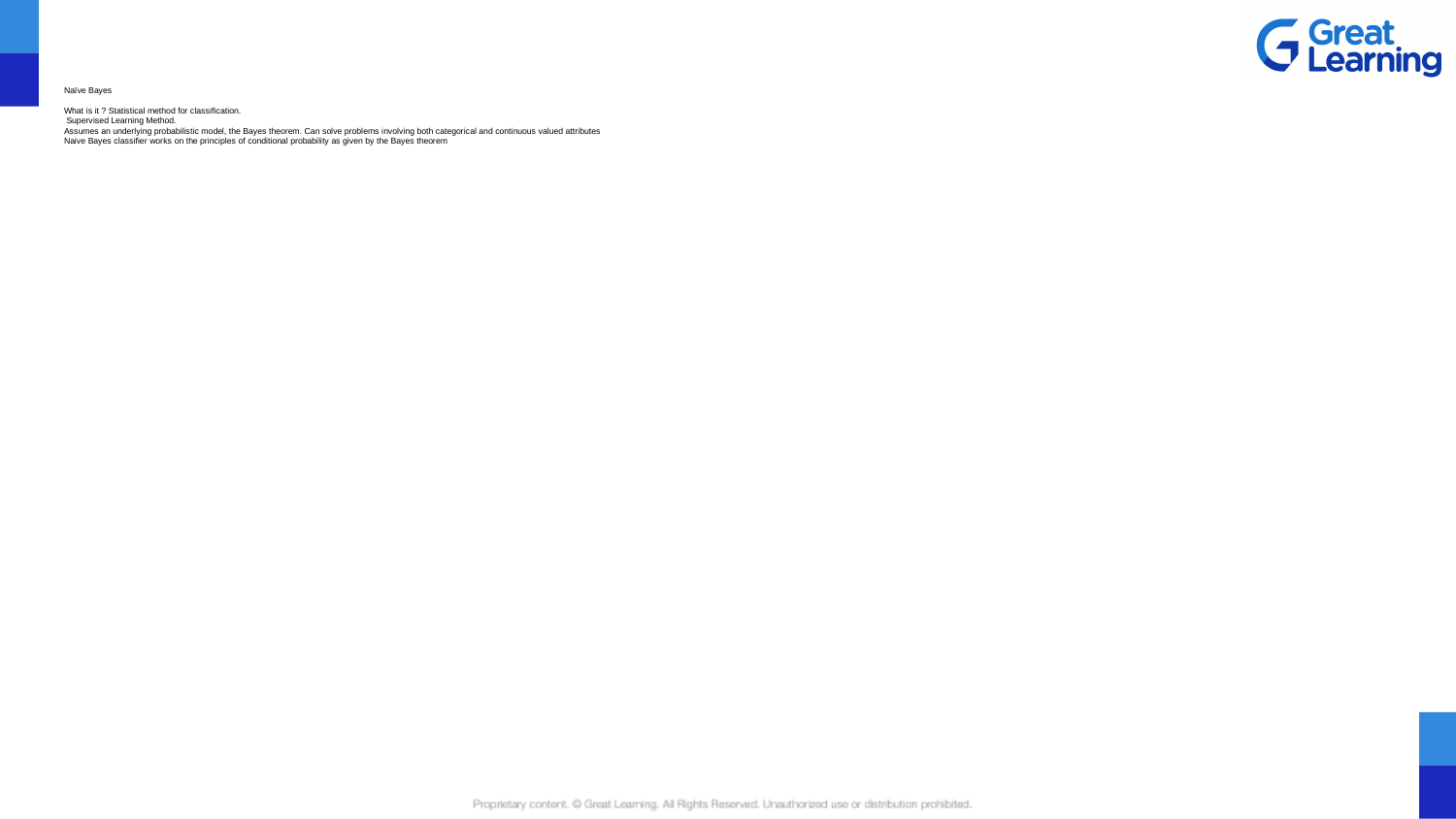

# Naïve Bayes

What is it ? Statistical method for classification.
 Supervised Learning Method.
Assumes an underlying probabilistic model, the Bayes theorem. Can solve problems involving both categorical and continuous valued attributes
Naive Bayes classifier works on the principles of conditional probability as given by the Bayes theorem